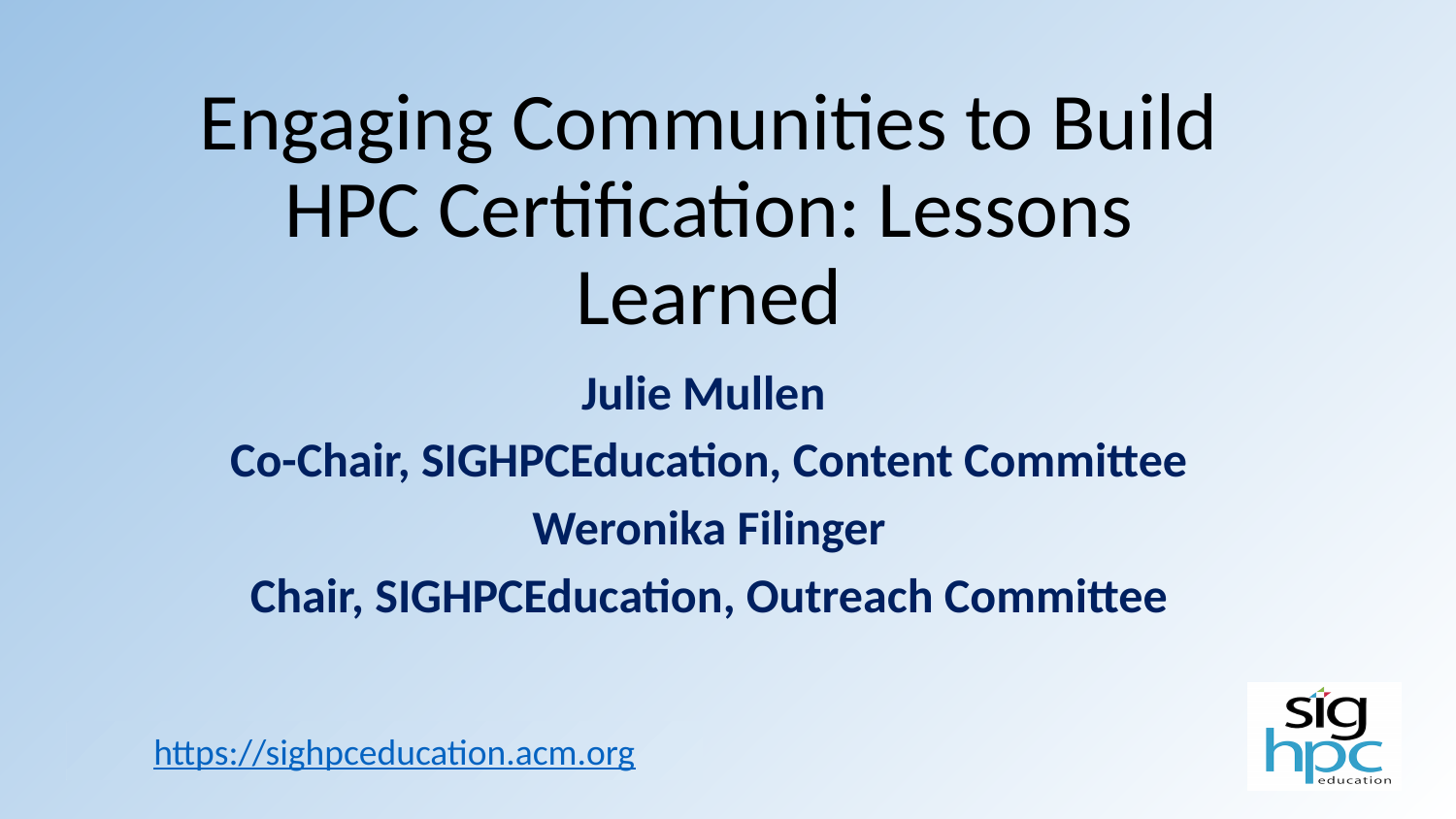

# Engaging Communities to Build HPC Certification: Lessons Learned
Julie Mullen
Co-Chair, SIGHPCEducation, Content Committee
Weronika Filinger
Chair, SIGHPCEducation, Outreach Committee